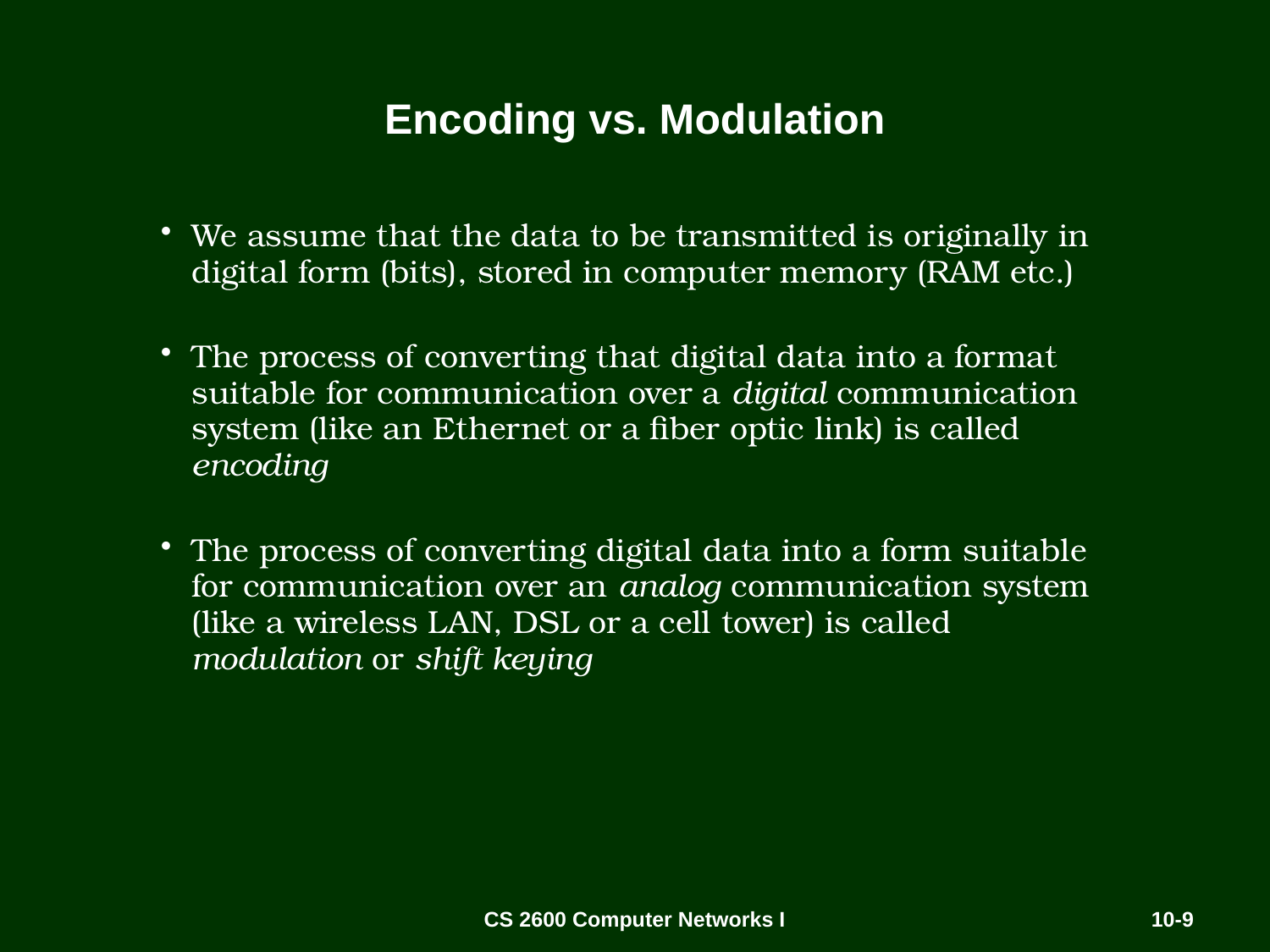

# Encoding vs. Modulation
We assume that the data to be transmitted is originally in digital form (bits), stored in computer memory (RAM etc.)

The process of converting that digital data into a format suitable for communication over a digital communication system (like an Ethernet or a fiber optic link) is called encoding

The process of converting digital data into a form suitable for communication over an analog communication system (like a wireless LAN, DSL or a cell tower) is called modulation or shift keying
CS 2600 Computer Networks I
10-9